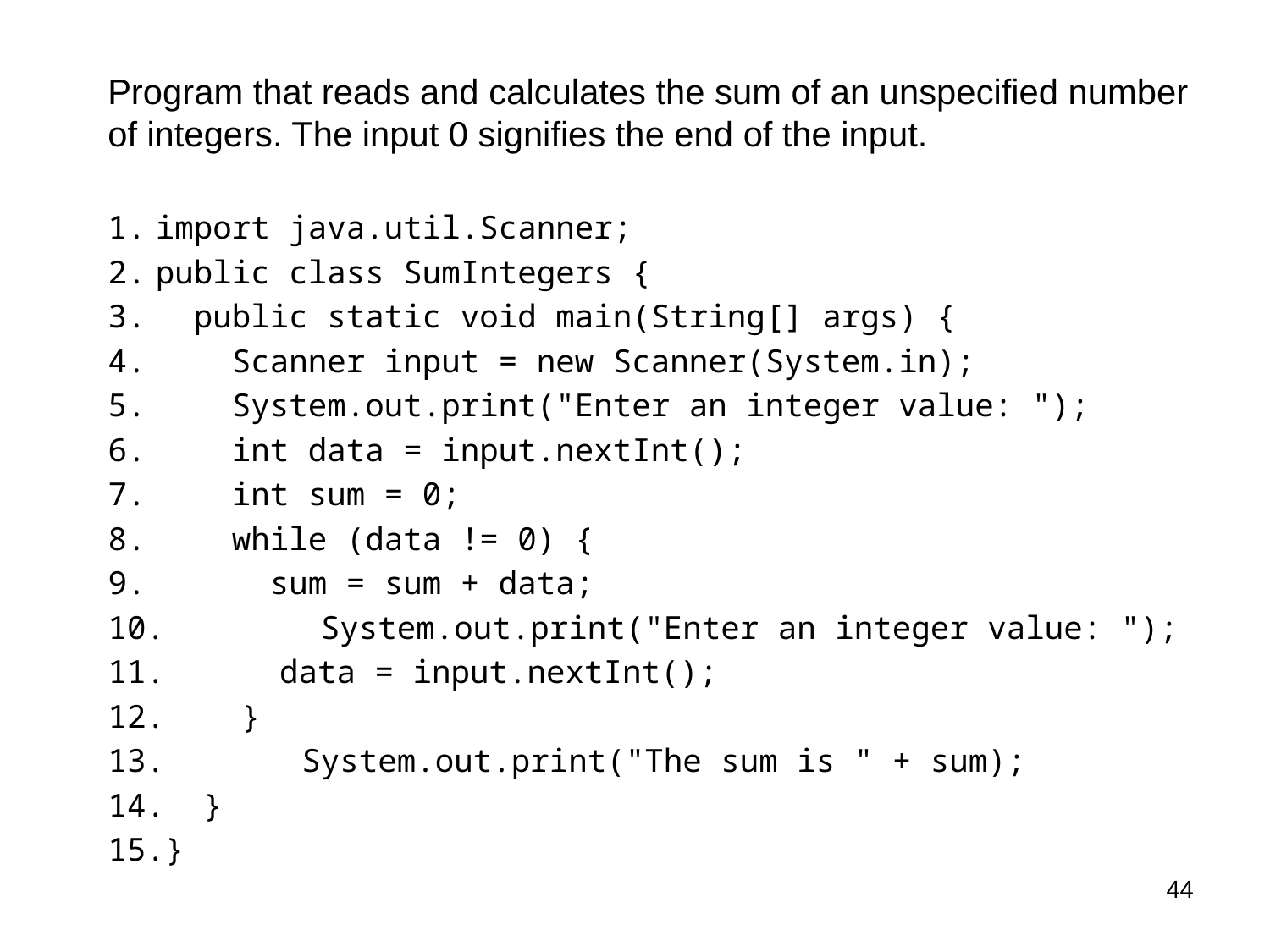

Program that reads and calculates the sum of an unspecified number of integers. The input 0 signifies the end of the input.
import java.util.Scanner;
public class SumIntegers {
  public static void main(String[] args) {
    Scanner input = new Scanner(System.in);
    System.out.print("Enter an integer value: ");
    int data = input.nextInt();
    int sum = 0;
    while (data != 0) {
      sum = sum + data;
 	  System.out.print("Enter an integer value: ");
      data = input.nextInt();
    }
 	 System.out.print("The sum is " + sum);
  }
}
44